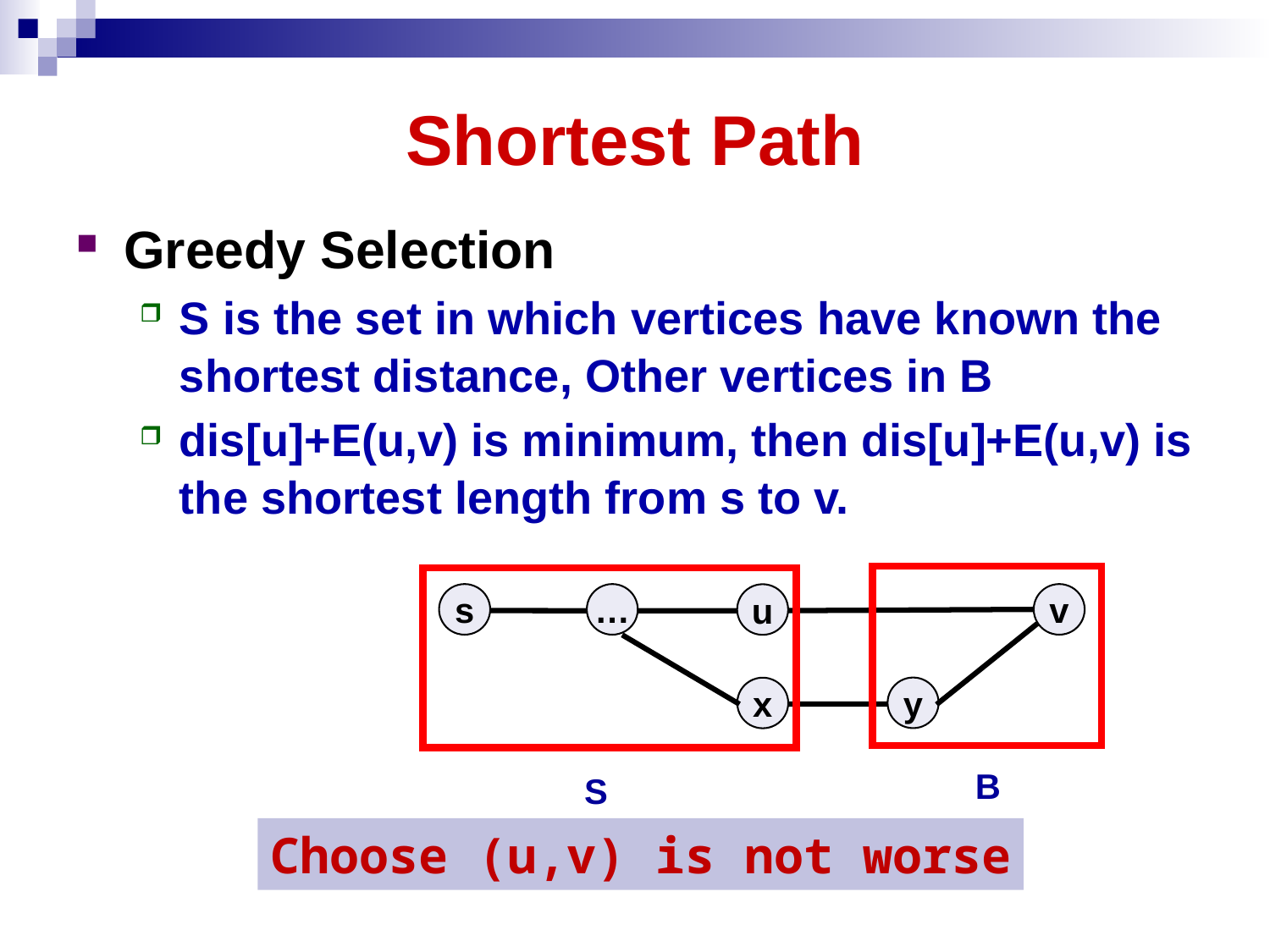

# Shortest Path
Greedy Selection
S is the set in which vertices have known the shortest distance, Other vertices in B
dis[u]+E(u,v) is minimum, then dis[u]+E(u,v) is the shortest length from s to v.

v
s
…
u

y
x

B
S
Choose (u,v) is not worse